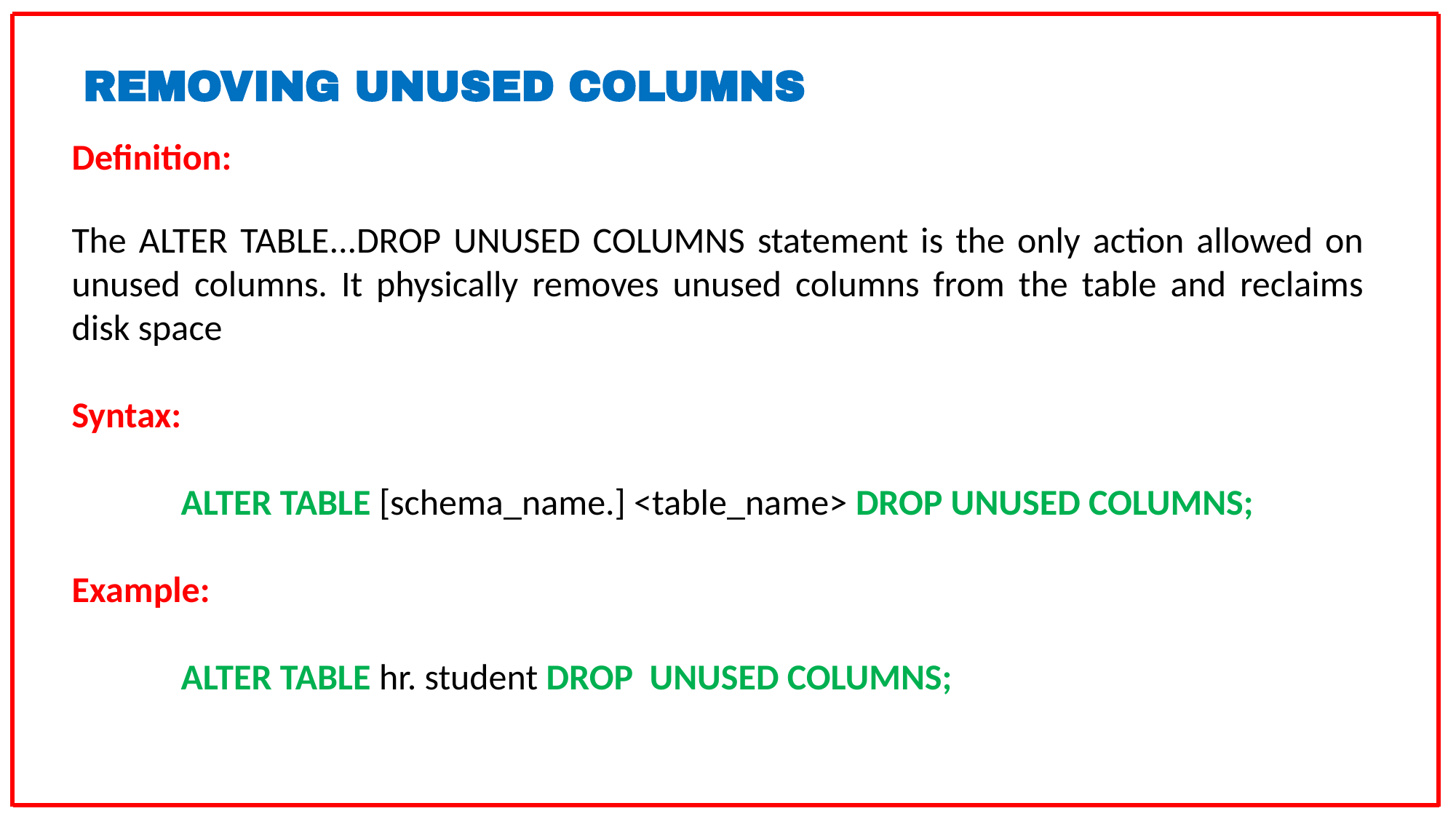

REMOVING UNUSED COLUMNS
Definition:

The ALTER TABLE...DROP UNUSED COLUMNS statement is the only action allowed on unused columns. It physically removes unused columns from the table and reclaims disk space

Syntax:

	ALTER TABLE [schema_name.] <table_name> DROP UNUSED COLUMNS;

Example:

	ALTER TABLE hr. student DROP  UNUSED COLUMNS;